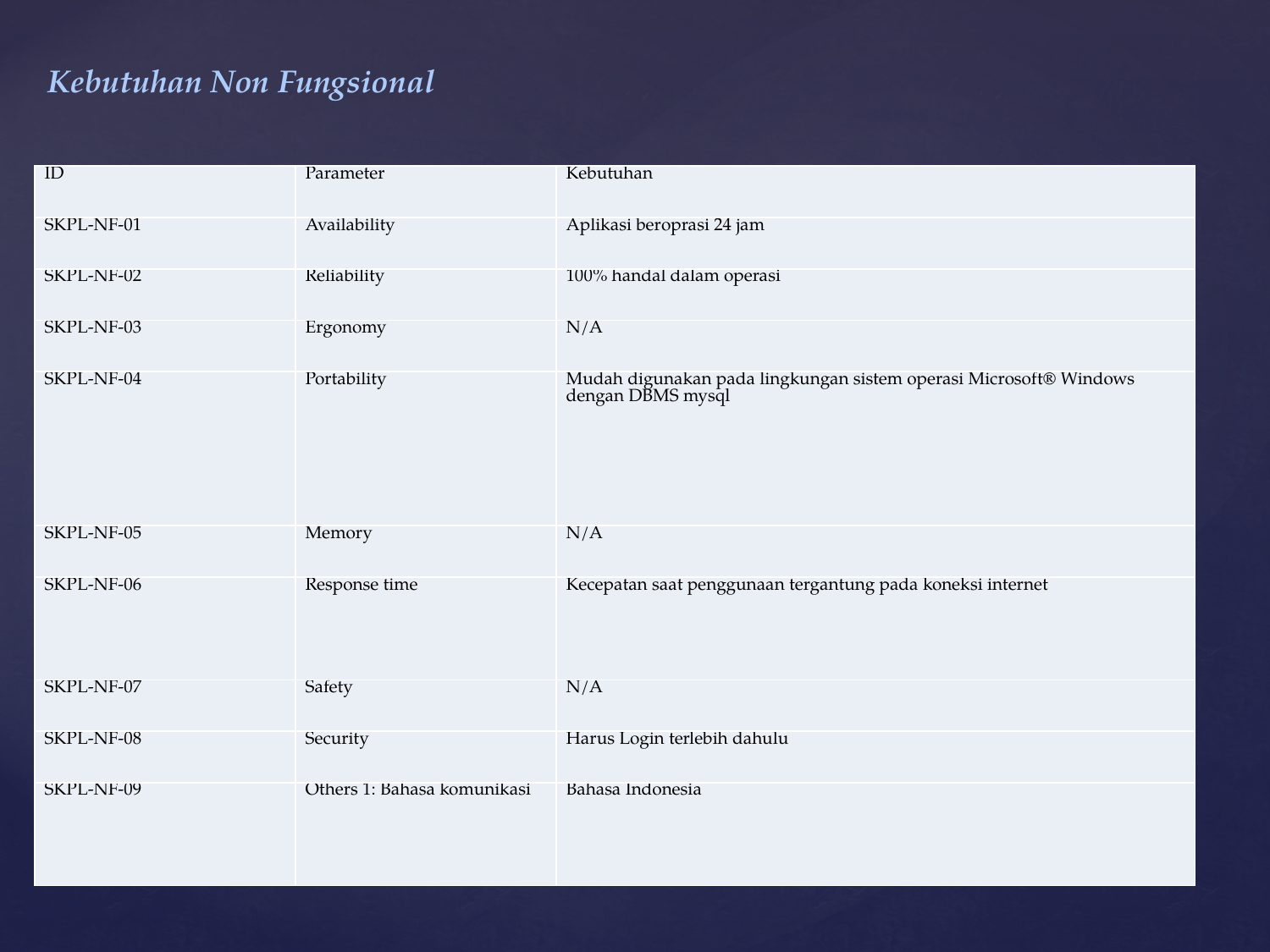

# Kebutuhan Non Fungsional
| ID | Parameter | Kebutuhan |
| --- | --- | --- |
| SKPL-NF-01 | Availability | Aplikasi beroprasi 24 jam |
| SKPL-NF-02 | Reliability | 100% handal dalam operasi |
| SKPL-NF-03 | Ergonomy | N/A |
| SKPL-NF-04 | Portability | Mudah digunakan pada lingkungan sistem operasi Microsoft® Windows dengan DBMS mysql |
| SKPL-NF-05 | Memory | N/A |
| SKPL-NF-06 | Response time | Kecepatan saat penggunaan tergantung pada koneksi internet |
| SKPL-NF-07 | Safety | N/A |
| SKPL-NF-08 | Security | Harus Login terlebih dahulu |
| SKPL-NF-09 | Others 1: Bahasa komunikasi | Bahasa Indonesia |